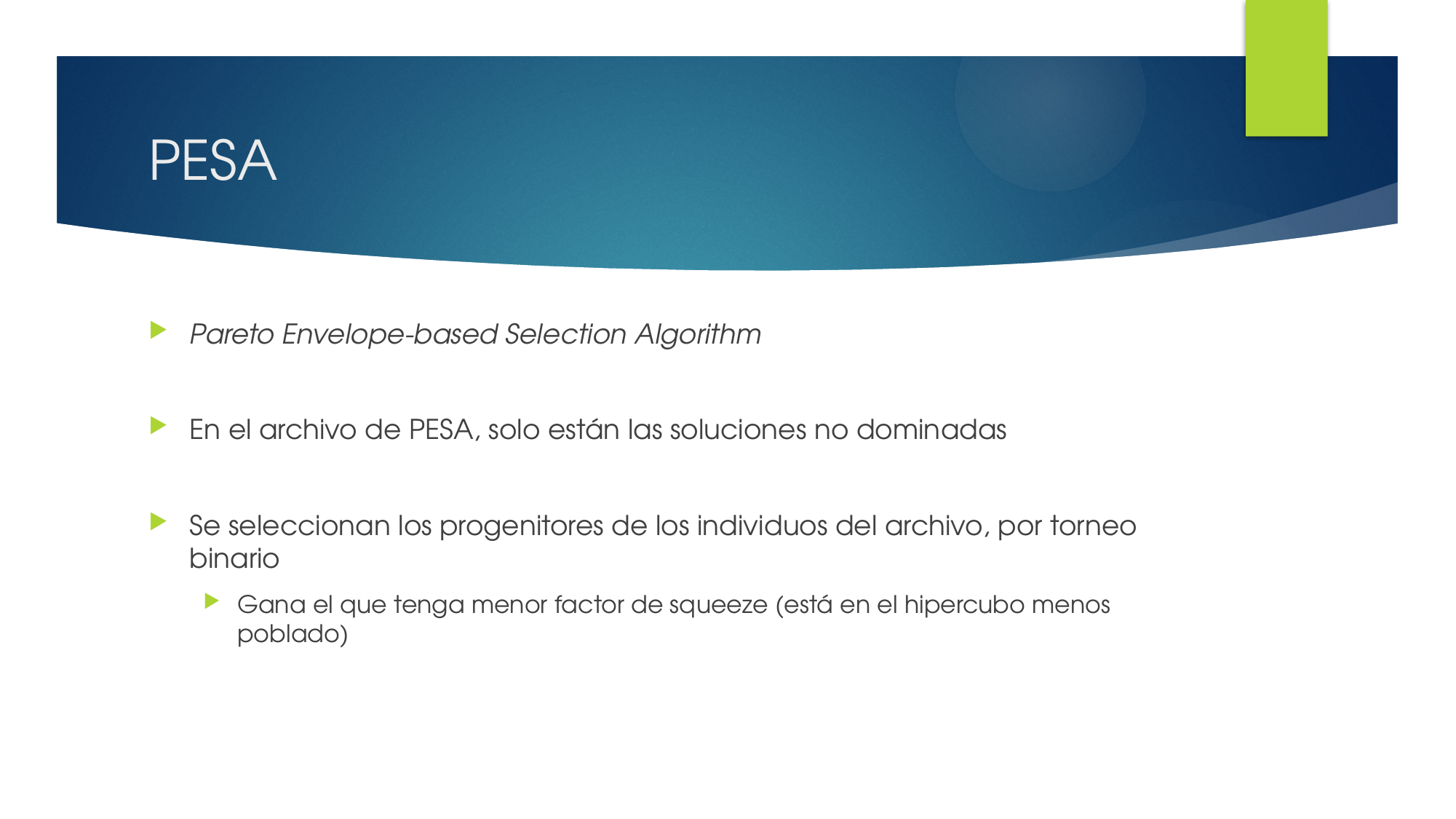

# PESA
Pareto Envelope-based Selection Algorithm

En el archivo de PESA, solo están las soluciones no dominadas

Se seleccionan los progenitores de los individuos del archivo, por torneo binario
Gana el que tenga menor factor de squeeze (está en el hipercubo menos poblado)